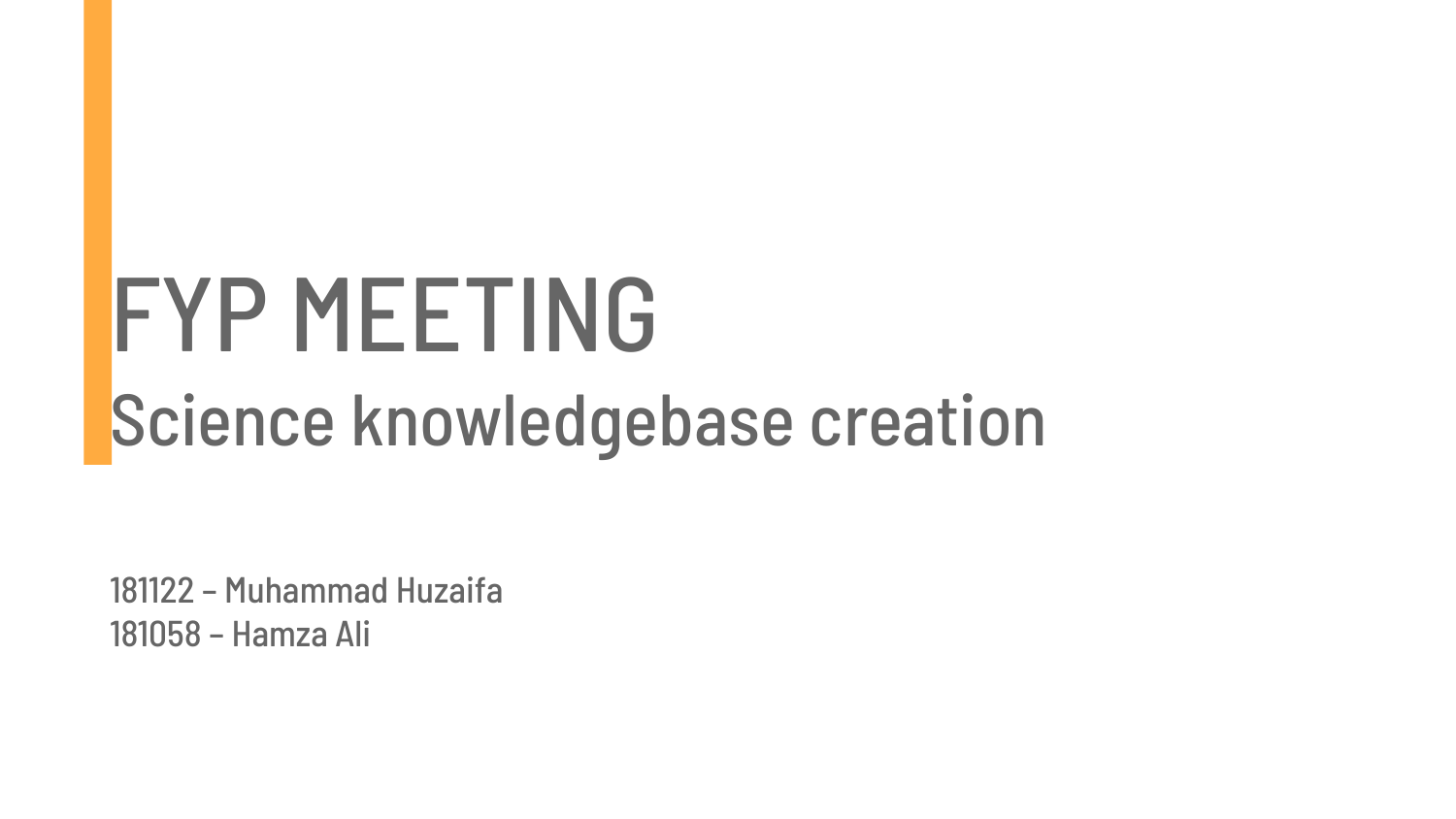

# FYP MEETING Science knowledgebase creation 181122 – Muhammad Huzaifa 181058 – Hamza Ali